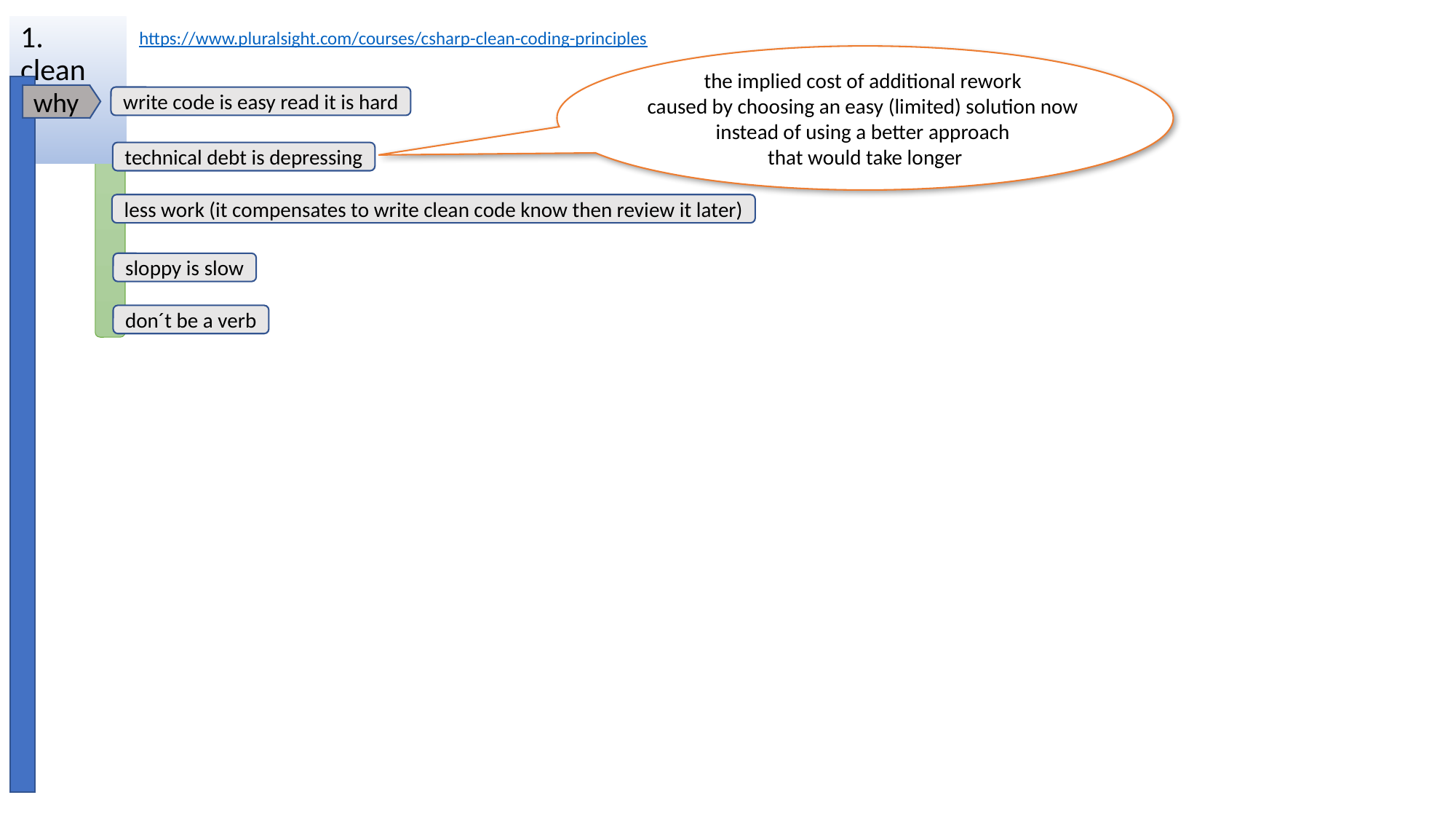

# 1. clean
https://www.pluralsight.com/courses/csharp-clean-coding-principles
the implied cost of additional rework
caused by choosing an easy (limited) solution now
instead of using a better approach
that would take longer

why

write code is easy read it is hard
technical debt is depressing
less work (it compensates to write clean code know then review it later)
sloppy is slow
don´t be a verb